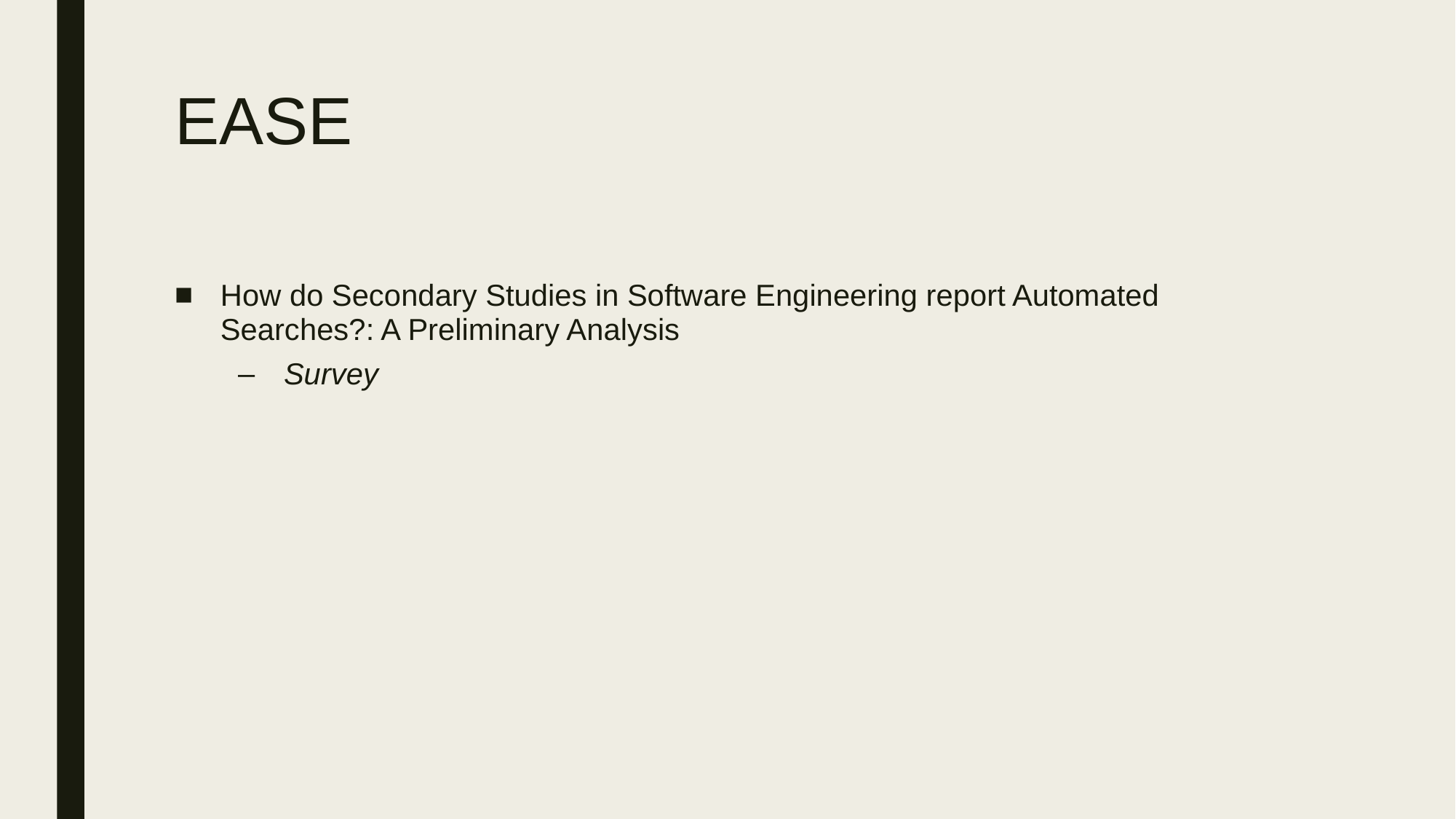

# EASE
How do Secondary Studies in Software Engineering report Automated Searches?: A Preliminary Analysis
Survey